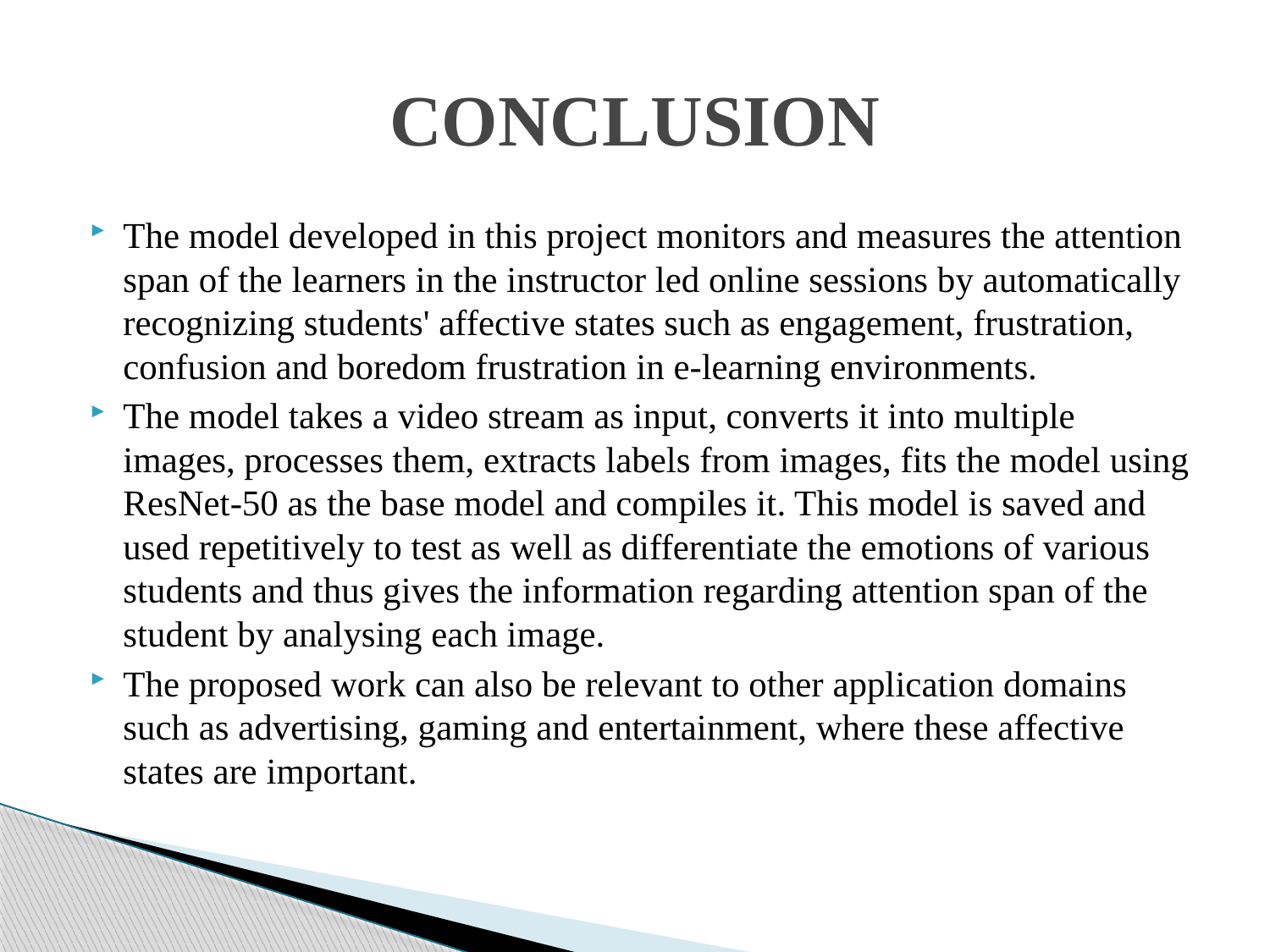

# CONCLUSION
The model developed in this project monitors and measures the attention span of the learners in the instructor led online sessions by automatically recognizing students' affective states such as engagement, frustration, confusion and boredom frustration in e-learning environments.
The model takes a video stream as input, converts it into multiple images, processes them, extracts labels from images, fits the model using ResNet-50 as the base model and compiles it. This model is saved and used repetitively to test as well as differentiate the emotions of various students and thus gives the information regarding attention span of the student by analysing each image.
The proposed work can also be relevant to other application domains such as advertising, gaming and entertainment, where these affective states are important.